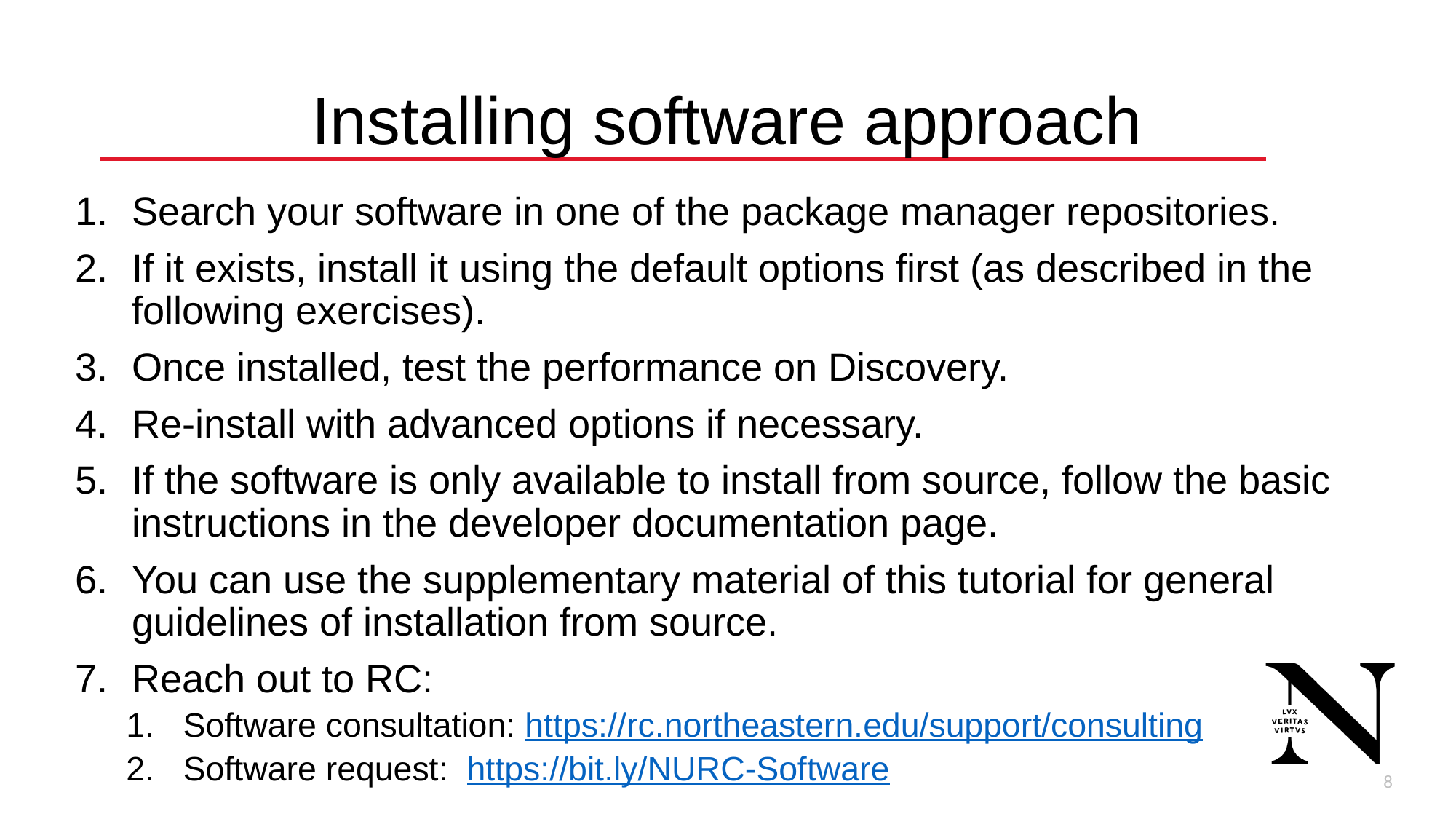

# Installing software approach
Search your software in one of the package manager repositories.
If it exists, install it using the default options first (as described in the following exercises).
Once installed, test the performance on Discovery.
Re-install with advanced options if necessary.
If the software is only available to install from source, follow the basic instructions in the developer documentation page.
You can use the supplementary material of this tutorial for general guidelines of installation from source.
Reach out to RC:
Software consultation: https://rc.northeastern.edu/support/consulting
Software request:  https://bit.ly/NURC-Software

8